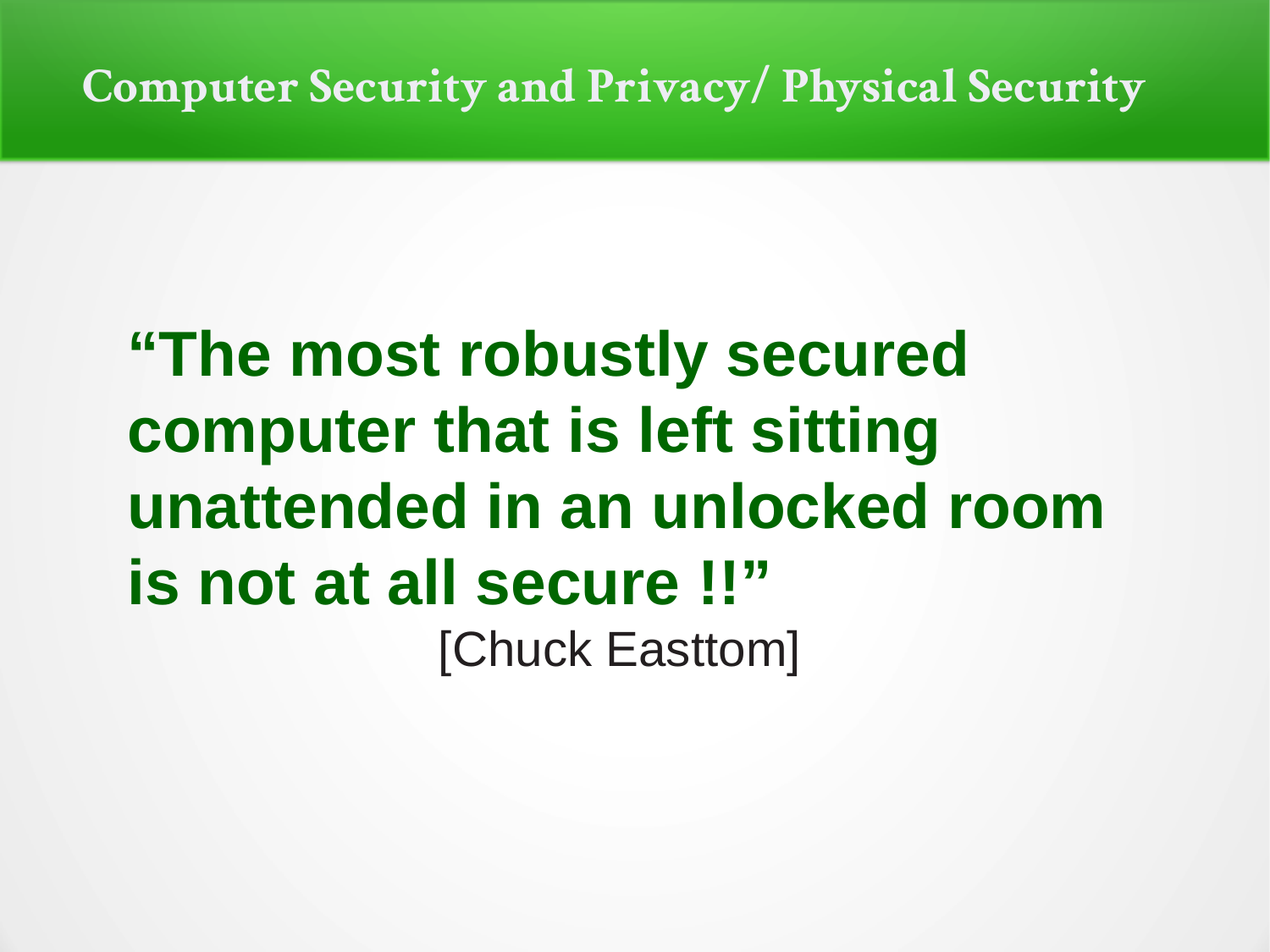

Computer Security and Privacy/ Physical Security
“The most robustly secured computer that is left sitting unattended in an unlocked room is not at all secure !!”
[Chuck Easttom]